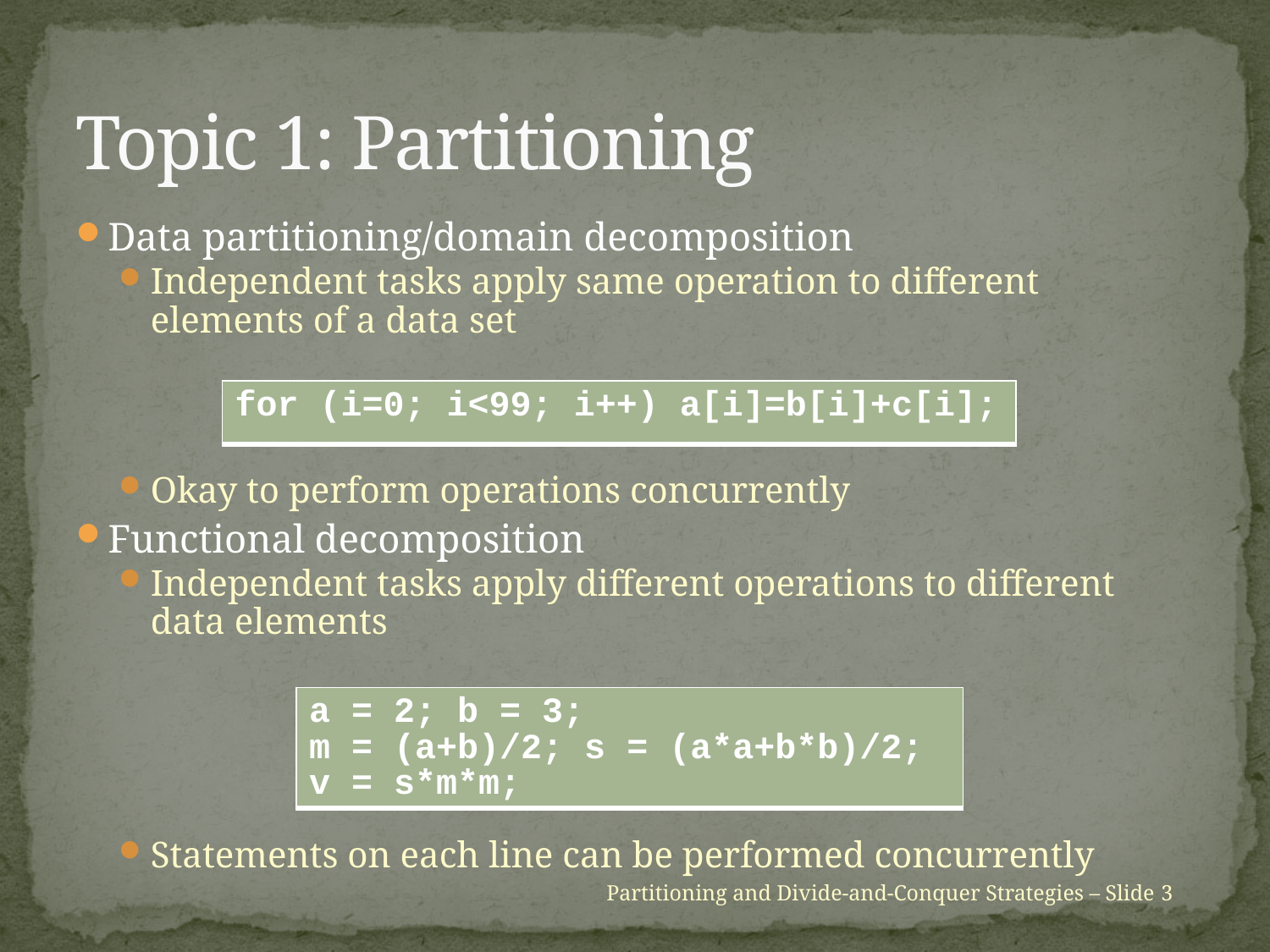

# Topic 1: Partitioning
Data partitioning/domain decomposition
Independent tasks apply same operation to different elements of a data set

Okay to perform operations concurrently
Functional decomposition
Independent tasks apply different operations to different data elements

Statements on each line can be performed concurrently

| for (i=0; i<99; i++) a[i]=b[i]+c[i]; |
| --- |
| a = 2; b = 3; m = (a+b)/2; s = (a\*a+b\*b)/2; v = s\*m\*m; |
| --- |
Partitioning and Divide-and-Conquer Strategies – Slide 3